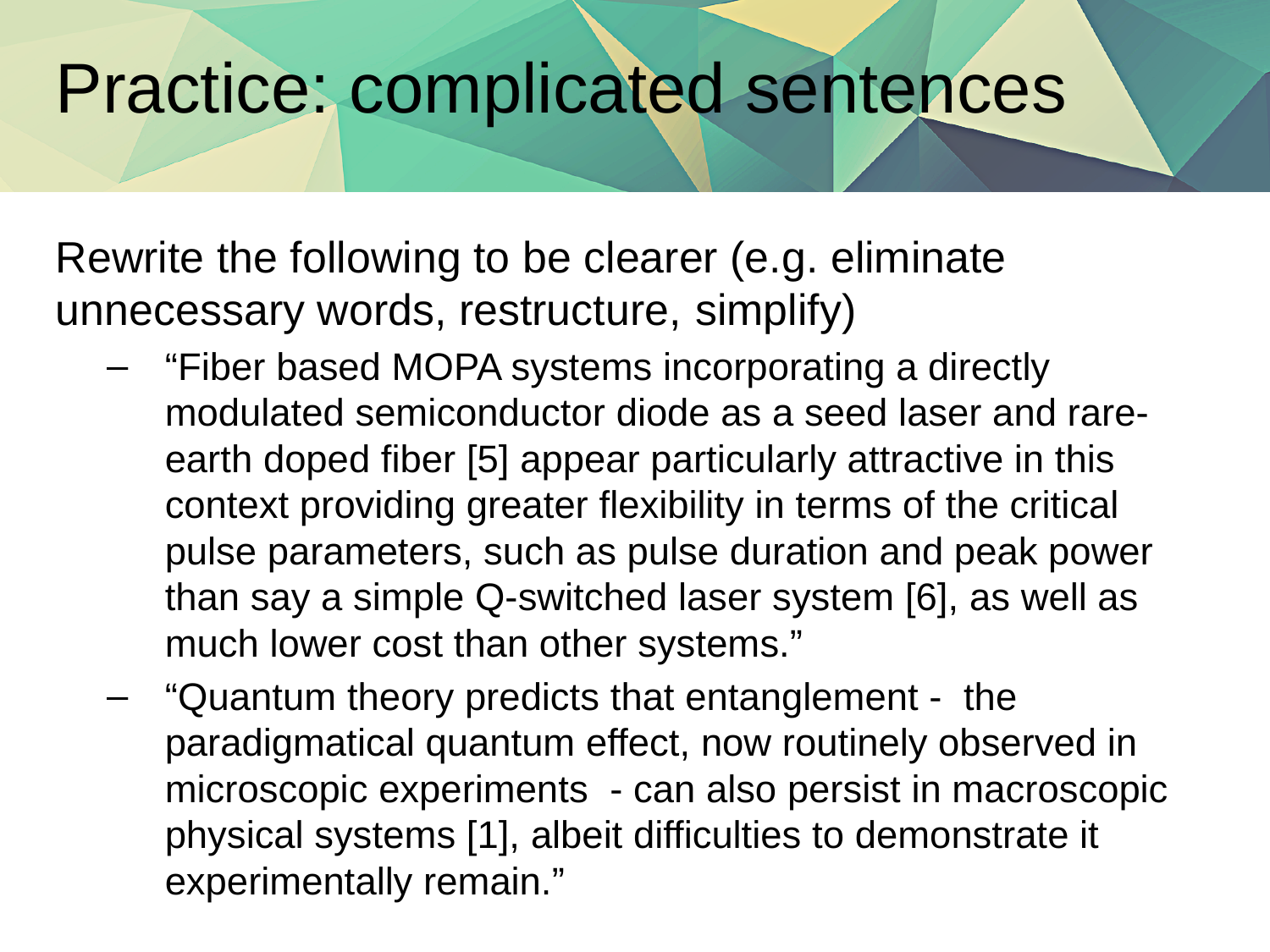

# Practice: complicated sentences
Rewrite the following to be clearer (e.g. eliminate unnecessary words, restructure, simplify)
“Fiber based MOPA systems incorporating a directly modulated semiconductor diode as a seed laser and rare-earth doped fiber [5] appear particularly attractive in this context providing greater flexibility in terms of the critical pulse parameters, such as pulse duration and peak power than say a simple Q-switched laser system [6], as well as much lower cost than other systems.”
“Quantum theory predicts that entanglement -  the paradigmatical quantum effect, now routinely observed in microscopic experiments  - can also persist in macroscopic physical systems [1], albeit difficulties to demonstrate it experimentally remain.”